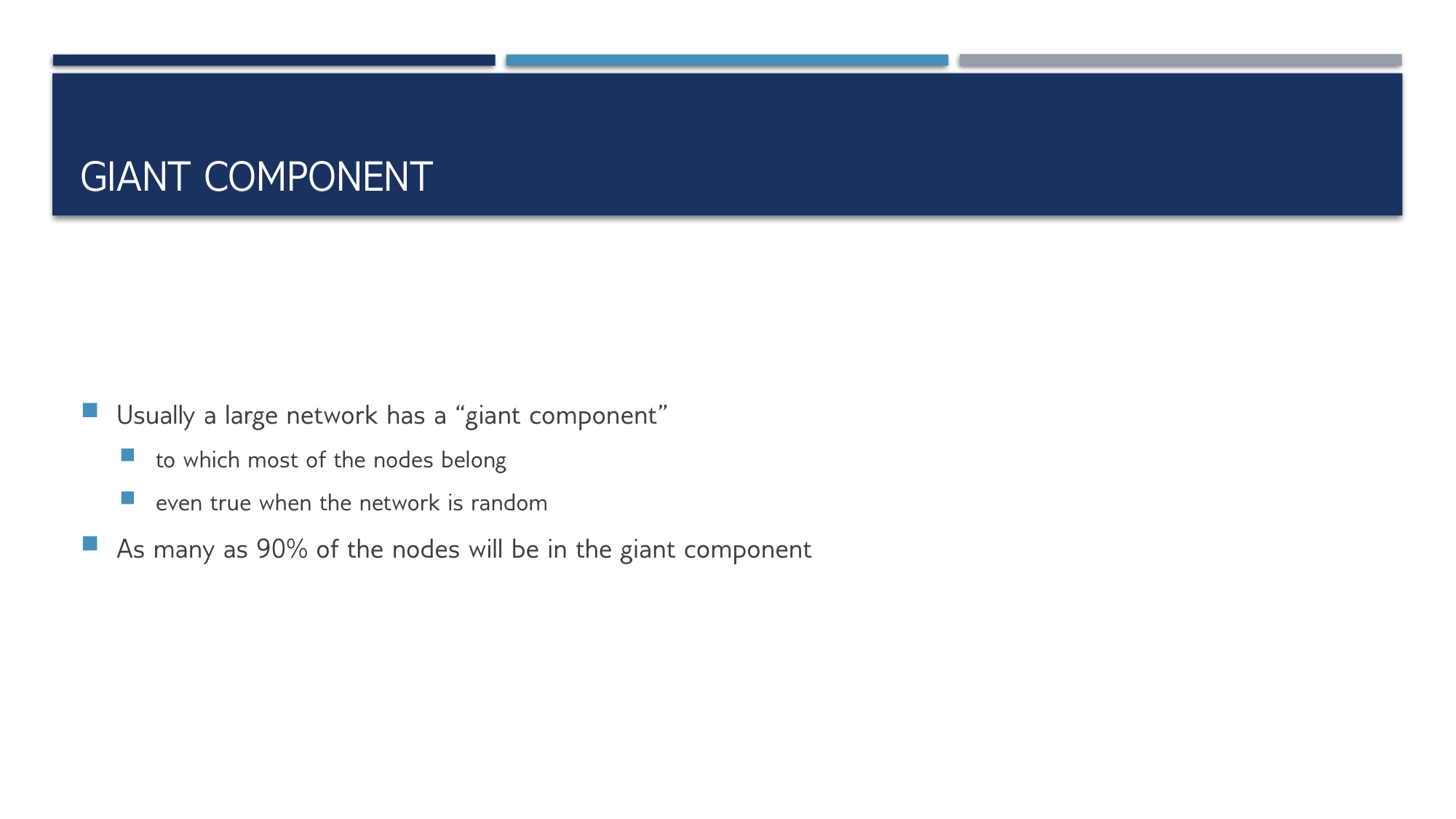

# Giant component
Usually a large network has a “giant component”
to which most of the nodes belong
even true when the network is random
As many as 90% of the nodes will be in the giant component